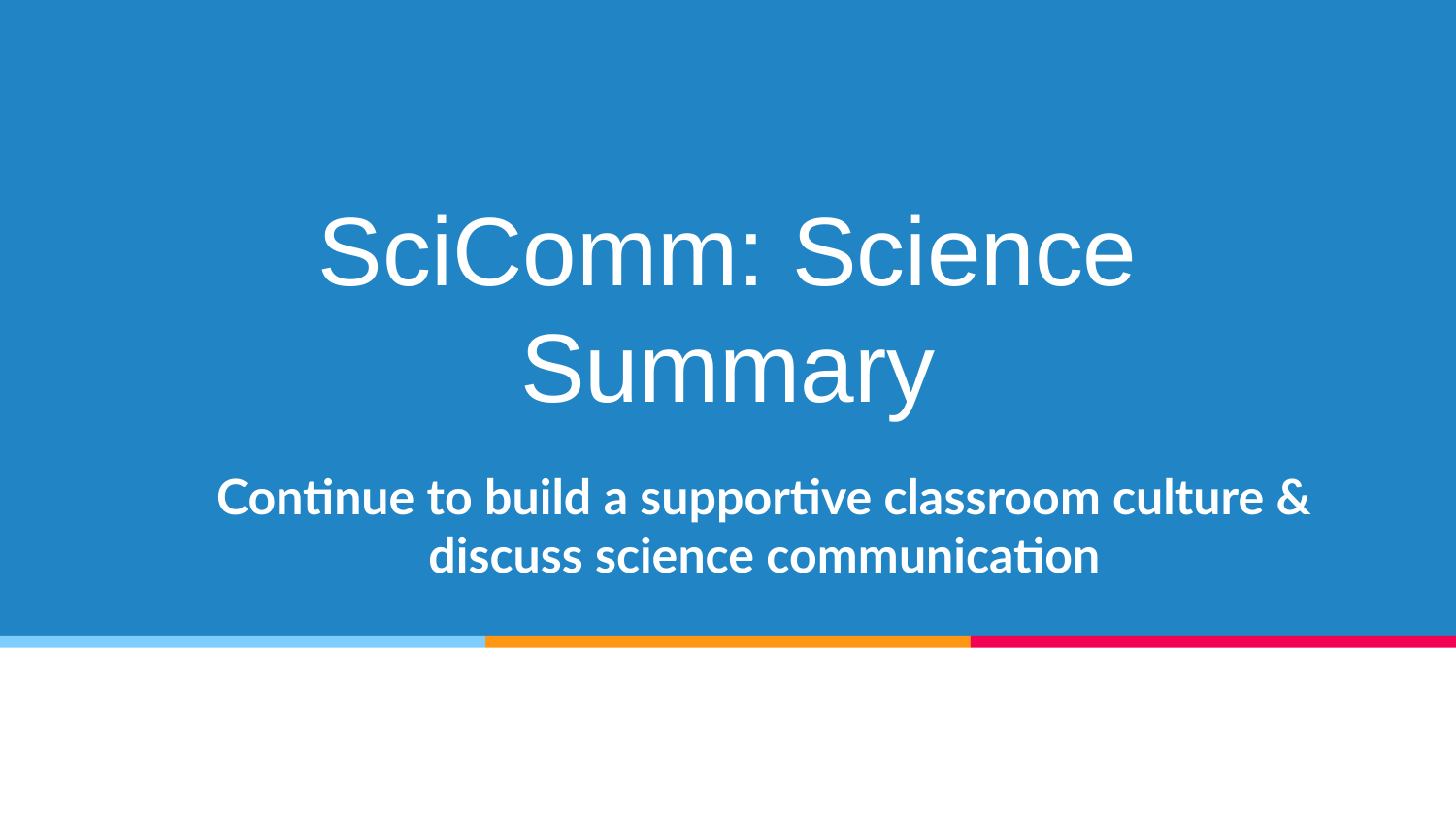

# SciComm: Science Summary
Continue to build a supportive classroom culture & discuss science communication